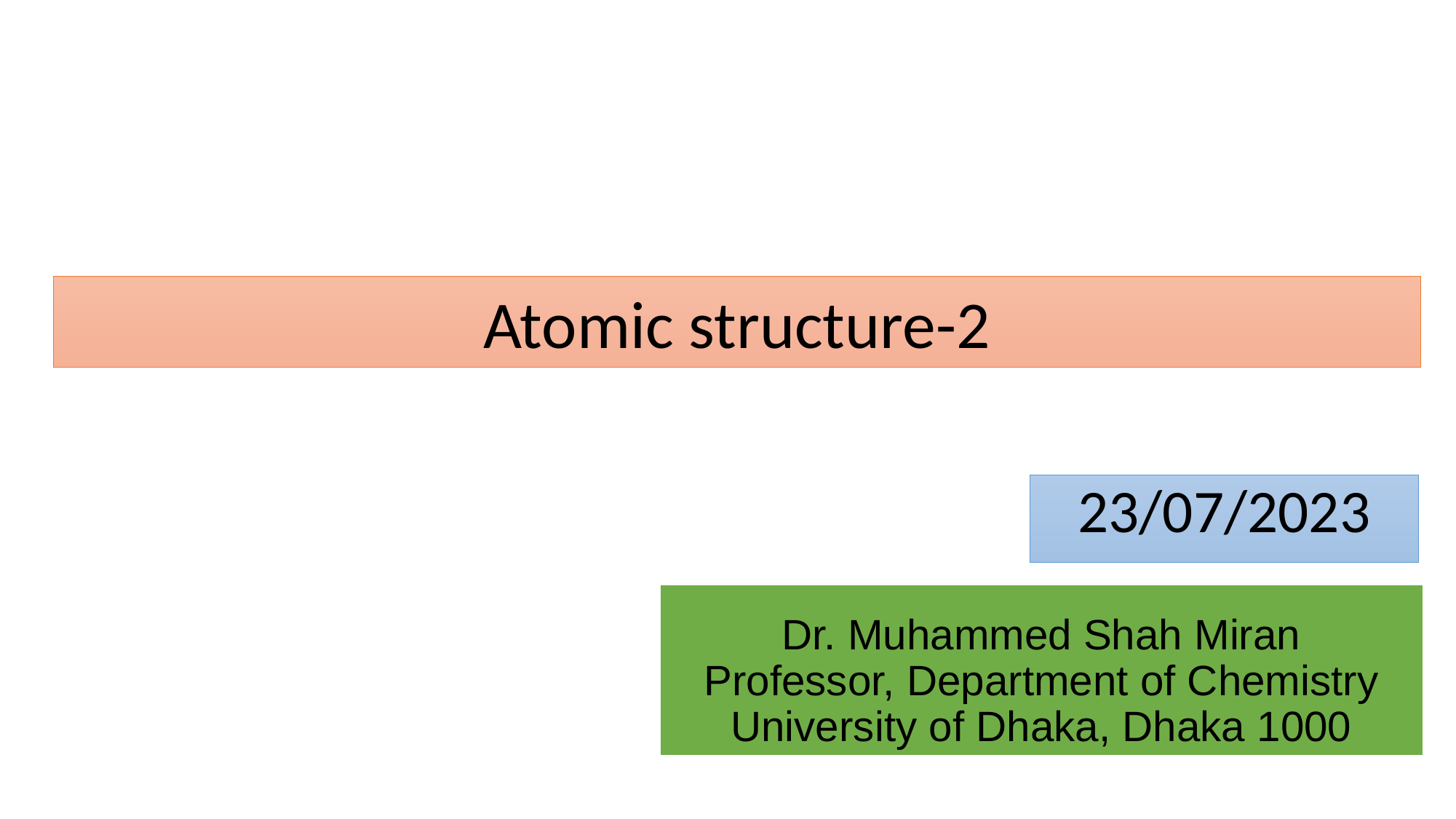

Atomic structure-2
23/07/2023
Dr. Muhammed Shah Miran
Professor, Department of Chemistry
University of Dhaka, Dhaka 1000